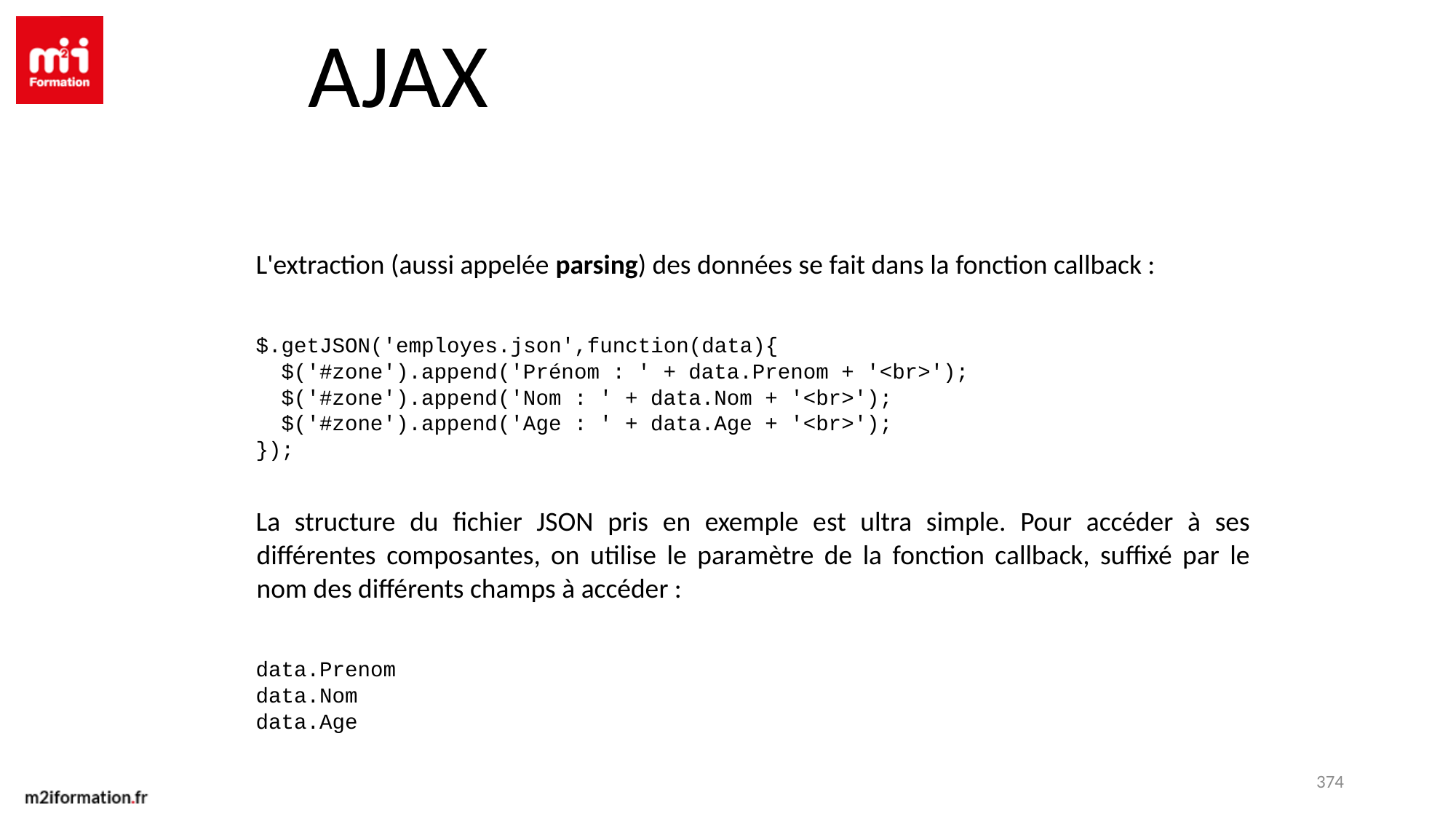

AJAX

L'extraction (aussi appelée parsing) des données se fait dans la fonction callback :

$.getJSON('employes.json',function(data){
  $('#zone').append('Prénom : ' + data.Prenom + '<br>');
  $('#zone').append('Nom : ' + data.Nom + '<br>');
  $('#zone').append('Age : ' + data.Age + '<br>');
});

La structure du fichier JSON pris en exemple est ultra simple. Pour accéder à ses différentes composantes, on utilise le paramètre de la fonction callback, suffixé par le nom des différents champs à accéder :

data.Prenom
data.Nom
data.Age
374